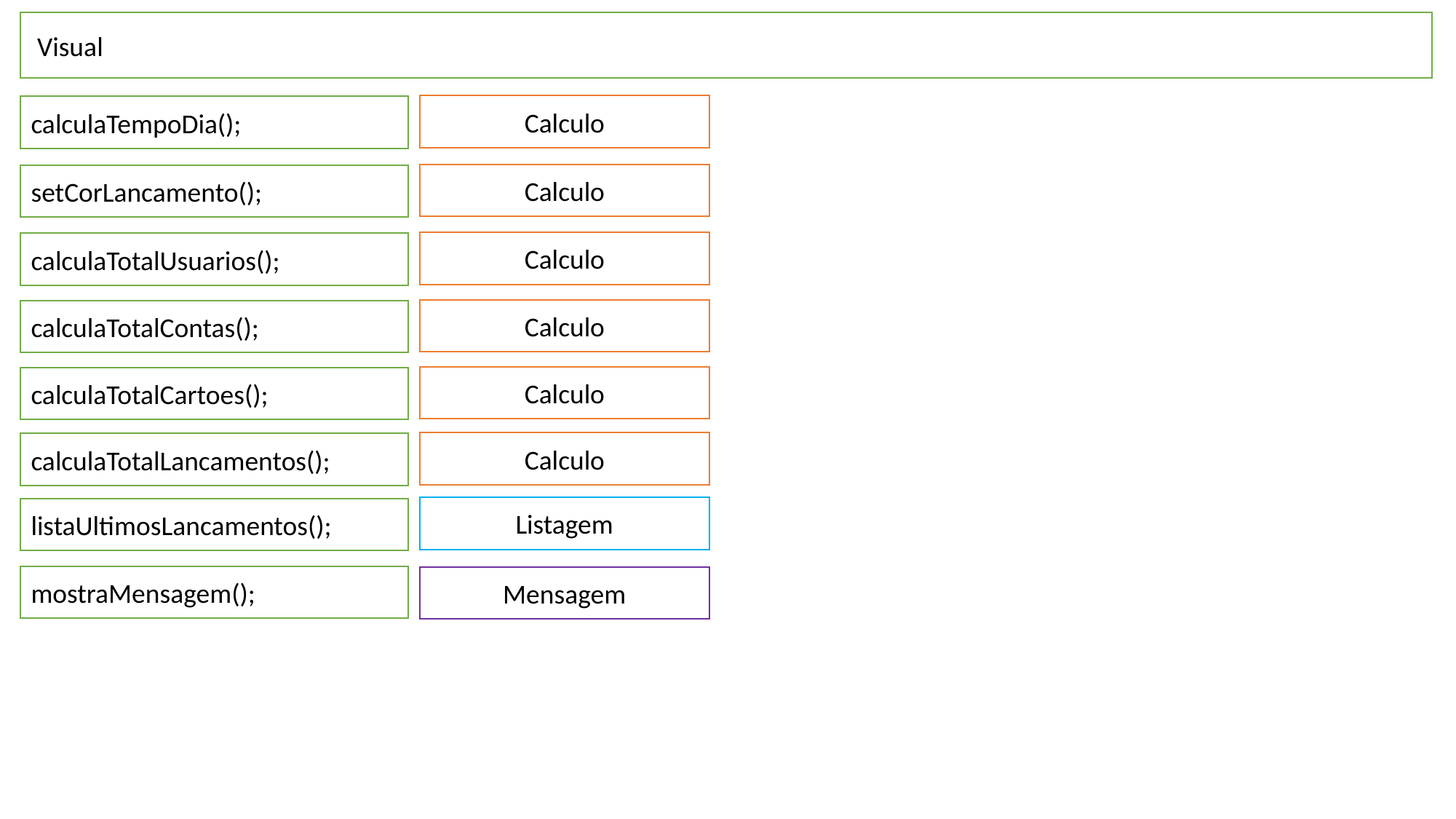

Visual
Calculo
calculaTempoDia();
Calculo
setCorLancamento();
Calculo
calculaTotalUsuarios();
Calculo
calculaTotalContas();
Calculo
calculaTotalCartoes();
Calculo
calculaTotalLancamentos();
Listagem
listaUltimosLancamentos();
mostraMensagem();
Mensagem